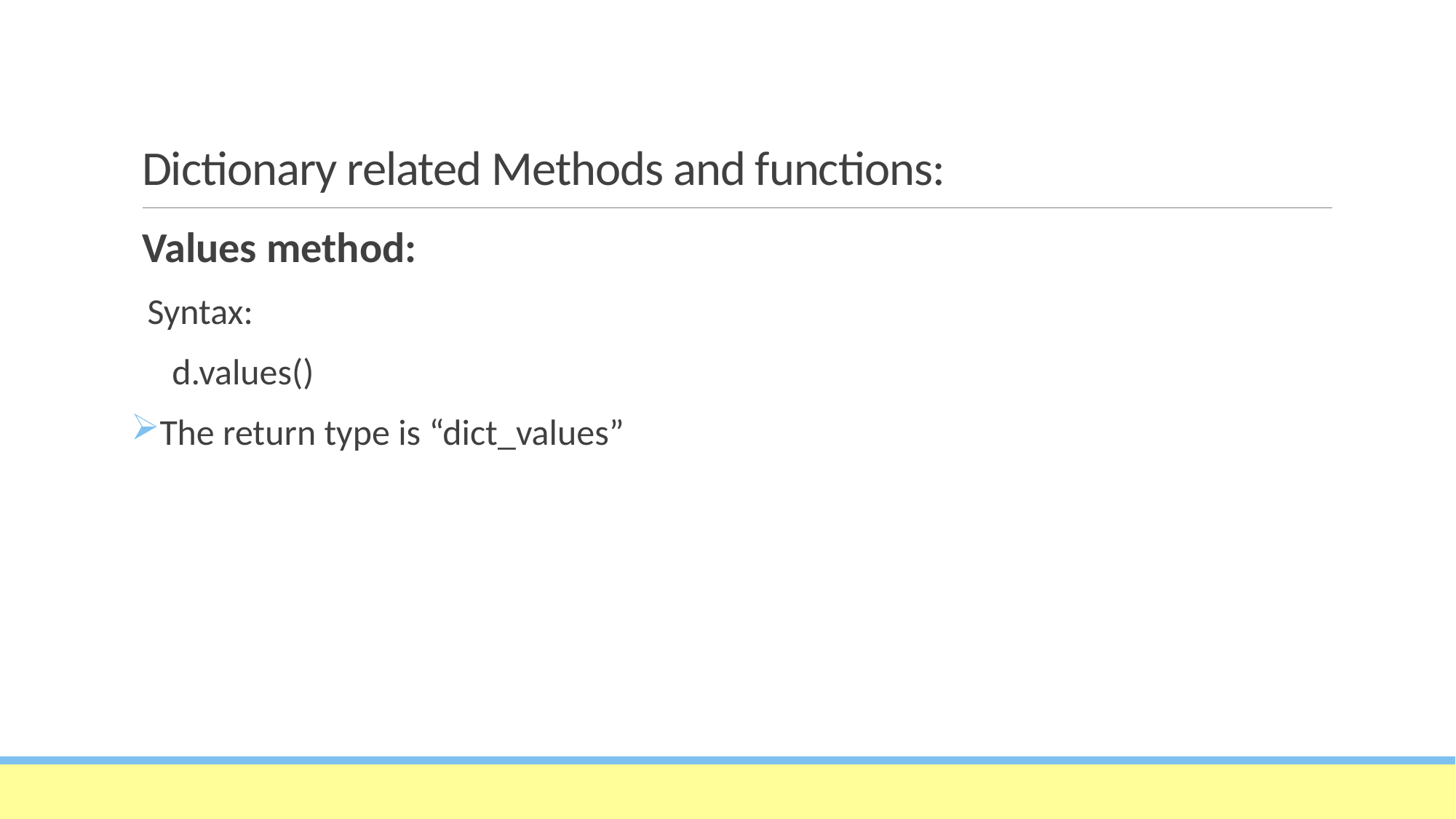

# Dictionary related Methods and functions:
Values method:
  Syntax:
     d.values()
The return type is “dict_values”